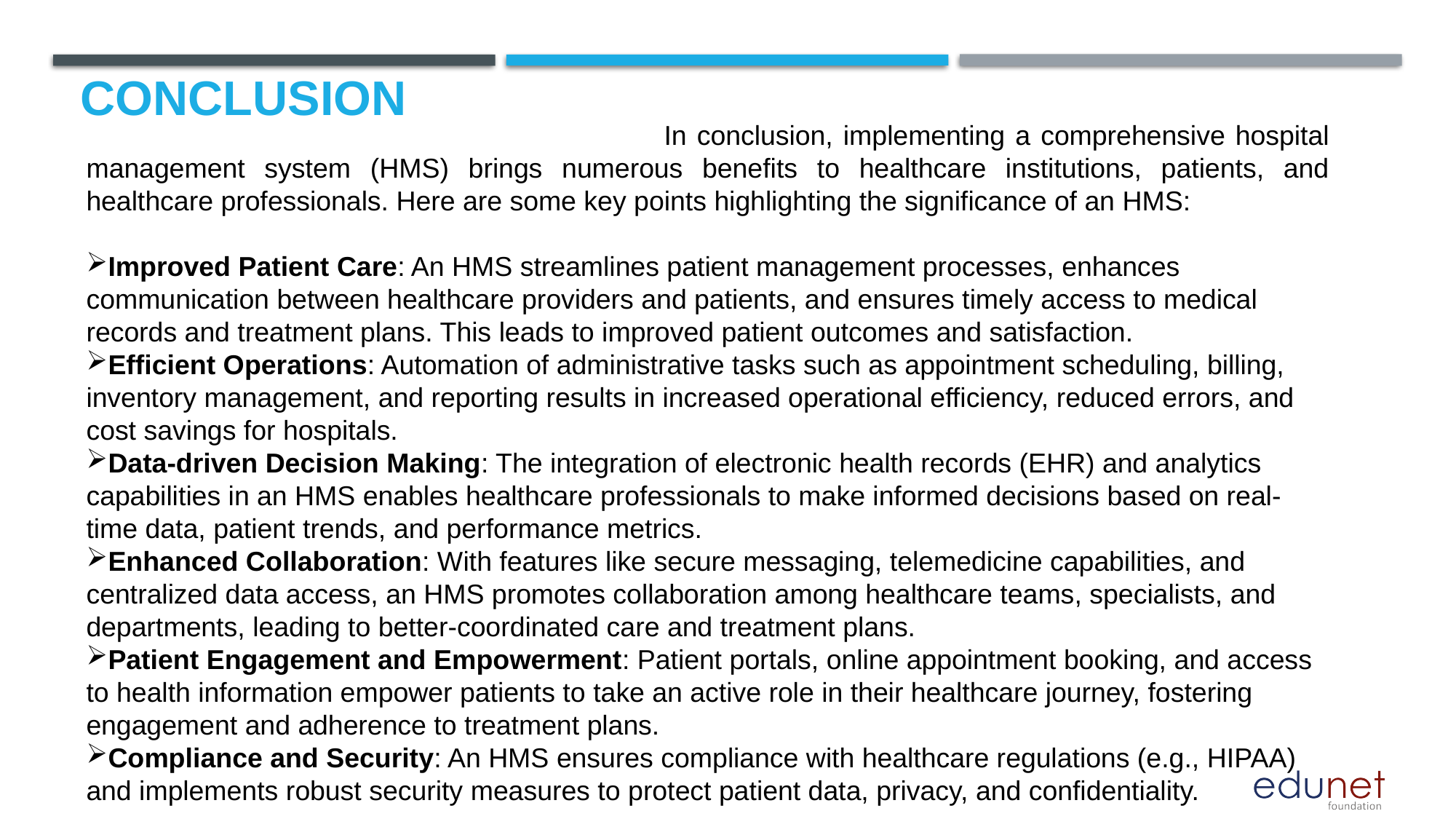

# Conclusion
                                                        In conclusion, implementing a comprehensive hospital management system (HMS) brings numerous benefits to healthcare institutions, patients, and healthcare professionals. Here are some key points highlighting the significance of an HMS:

Improved Patient Care: An HMS streamlines patient management processes, enhances communication between healthcare providers and patients, and ensures timely access to medical records and treatment plans. This leads to improved patient outcomes and satisfaction.
Efficient Operations: Automation of administrative tasks such as appointment scheduling, billing, inventory management, and reporting results in increased operational efficiency, reduced errors, and cost savings for hospitals.
Data-driven Decision Making: The integration of electronic health records (EHR) and analytics capabilities in an HMS enables healthcare professionals to make informed decisions based on real-time data, patient trends, and performance metrics.
Enhanced Collaboration: With features like secure messaging, telemedicine capabilities, and centralized data access, an HMS promotes collaboration among healthcare teams, specialists, and departments, leading to better-coordinated care and treatment plans.
Patient Engagement and Empowerment: Patient portals, online appointment booking, and access to health information empower patients to take an active role in their healthcare journey, fostering engagement and adherence to treatment plans.
Compliance and Security: An HMS ensures compliance with healthcare regulations (e.g., HIPAA) and implements robust security measures to protect patient data, privacy, and confidentiality.